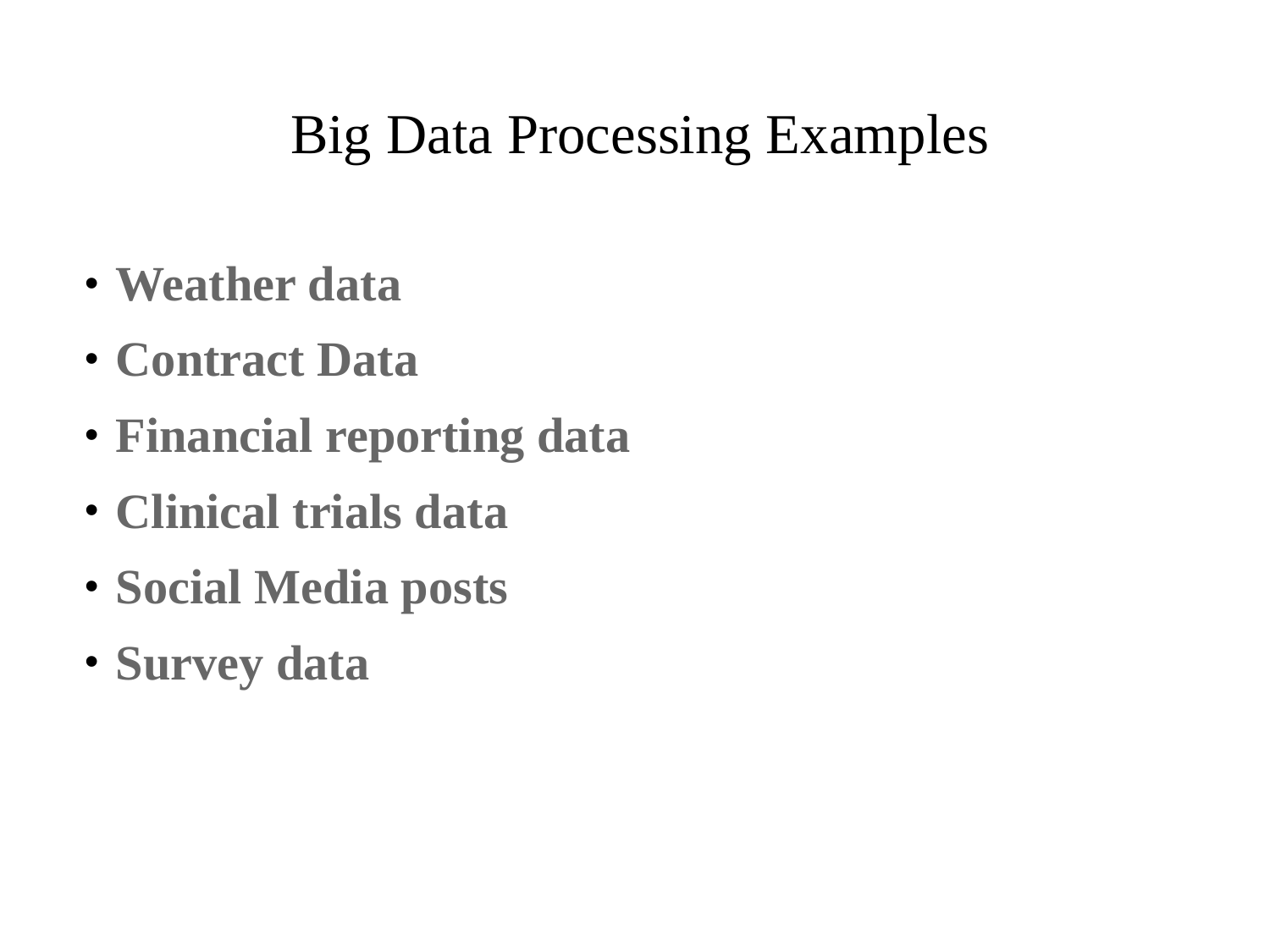

# Big Data Processing Examples
Weather data
Contract Data
Financial reporting data
Clinical trials data
Social Media posts
Survey data